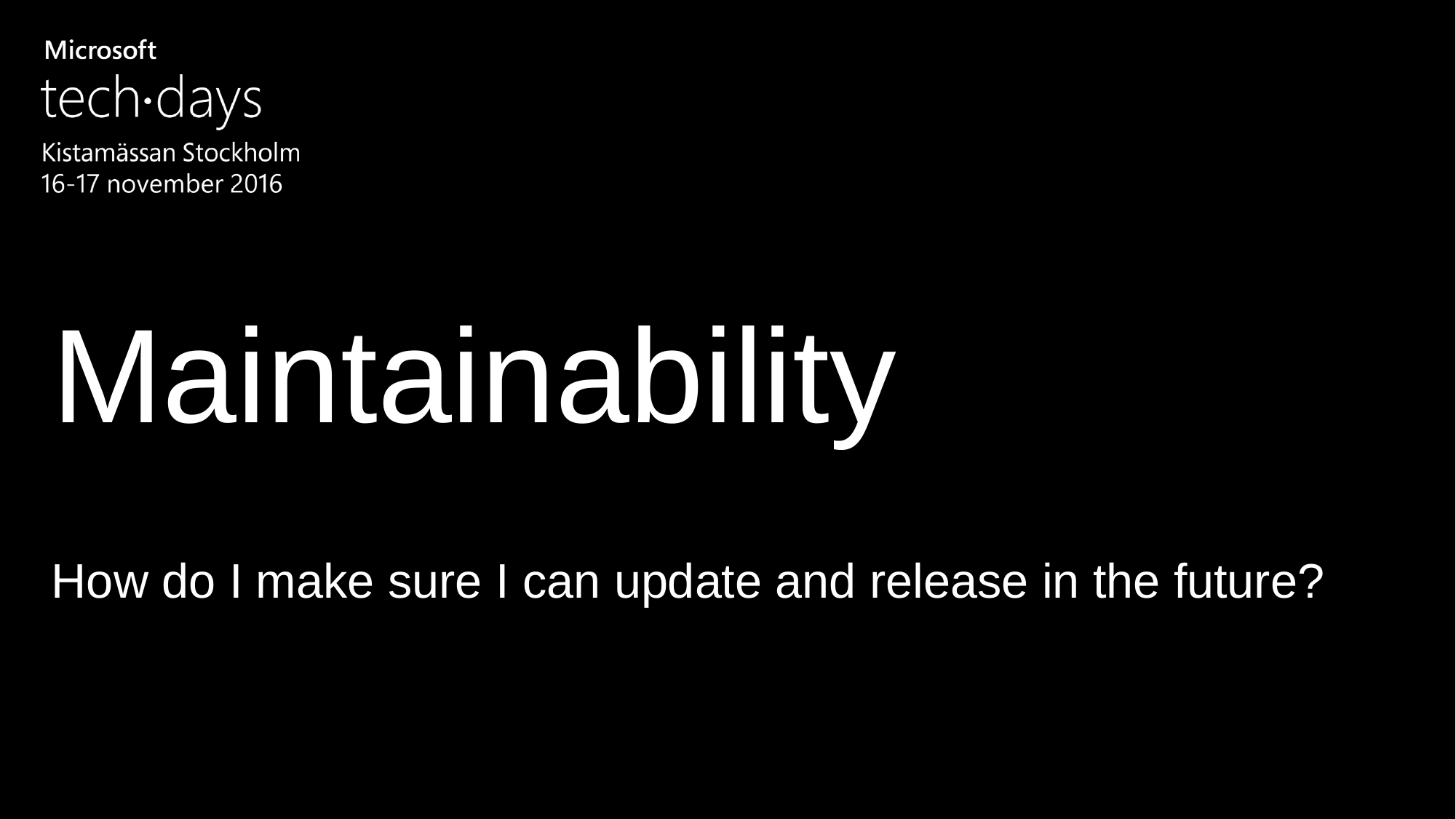

Maintainability
How do I make sure I can update and release in the future?